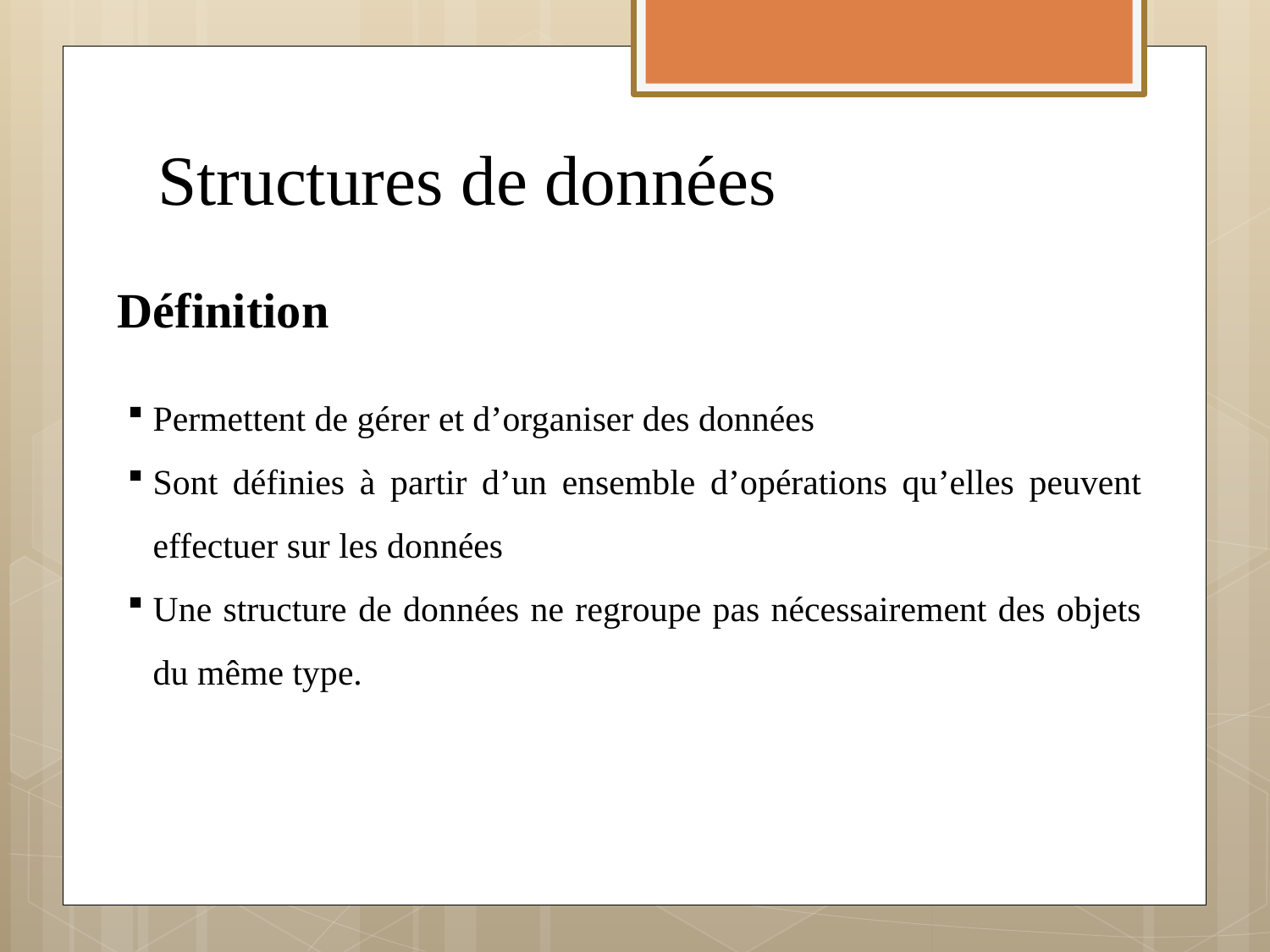

# Structures de données
Définition
Permettent de gérer et d’organiser des données
Sont définies à partir d’un ensemble d’opérations qu’elles peuvent effectuer sur les données
Une structure de données ne regroupe pas nécessairement des objets du même type.